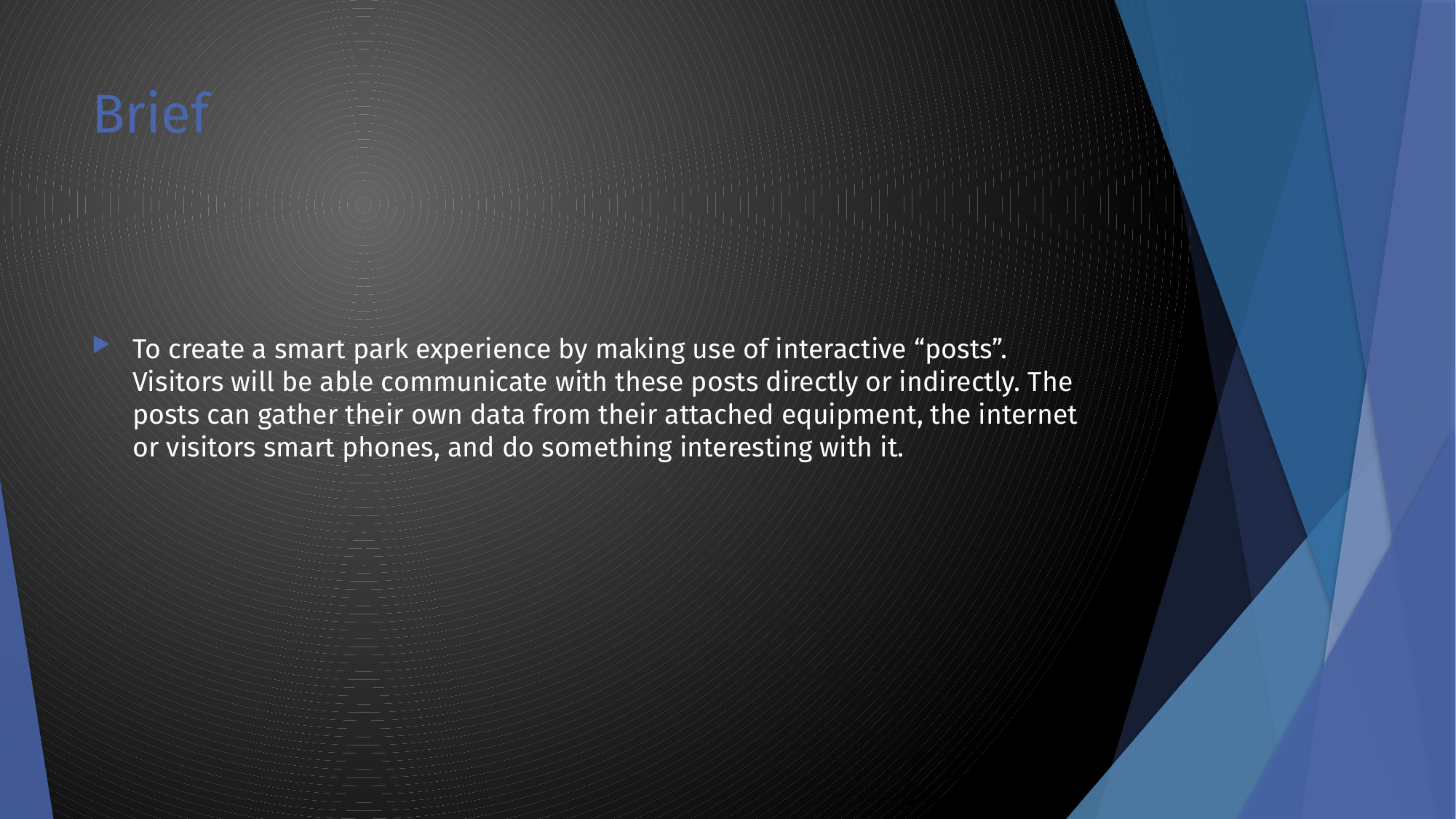

# Brief
To create a smart park experience by making use of interactive “posts”. Visitors will be able communicate with these posts directly or indirectly. The posts can gather their own data from their attached equipment, the internet or visitors smart phones, and do something interesting with it.